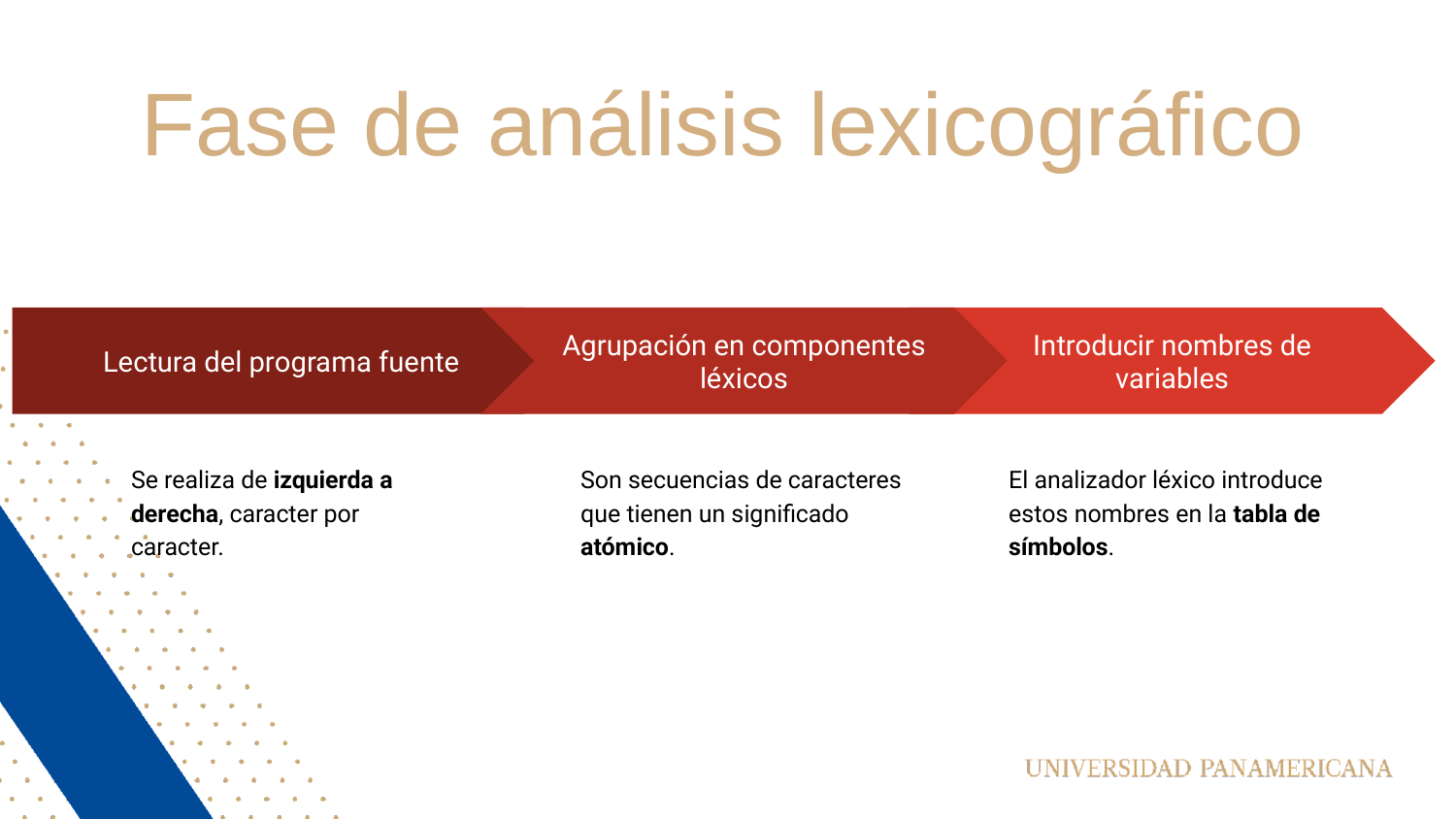

# Fase de análisis lexicográfico

Agrupación en componentes léxicos
Son secuencias de caracteres que tienen un significado atómico.
Introducir nombres de variables
El analizador léxico introduce estos nombres en la tabla de símbolos.
Lectura del programa fuente
Se realiza de izquierda a derecha, caracter por caracter.